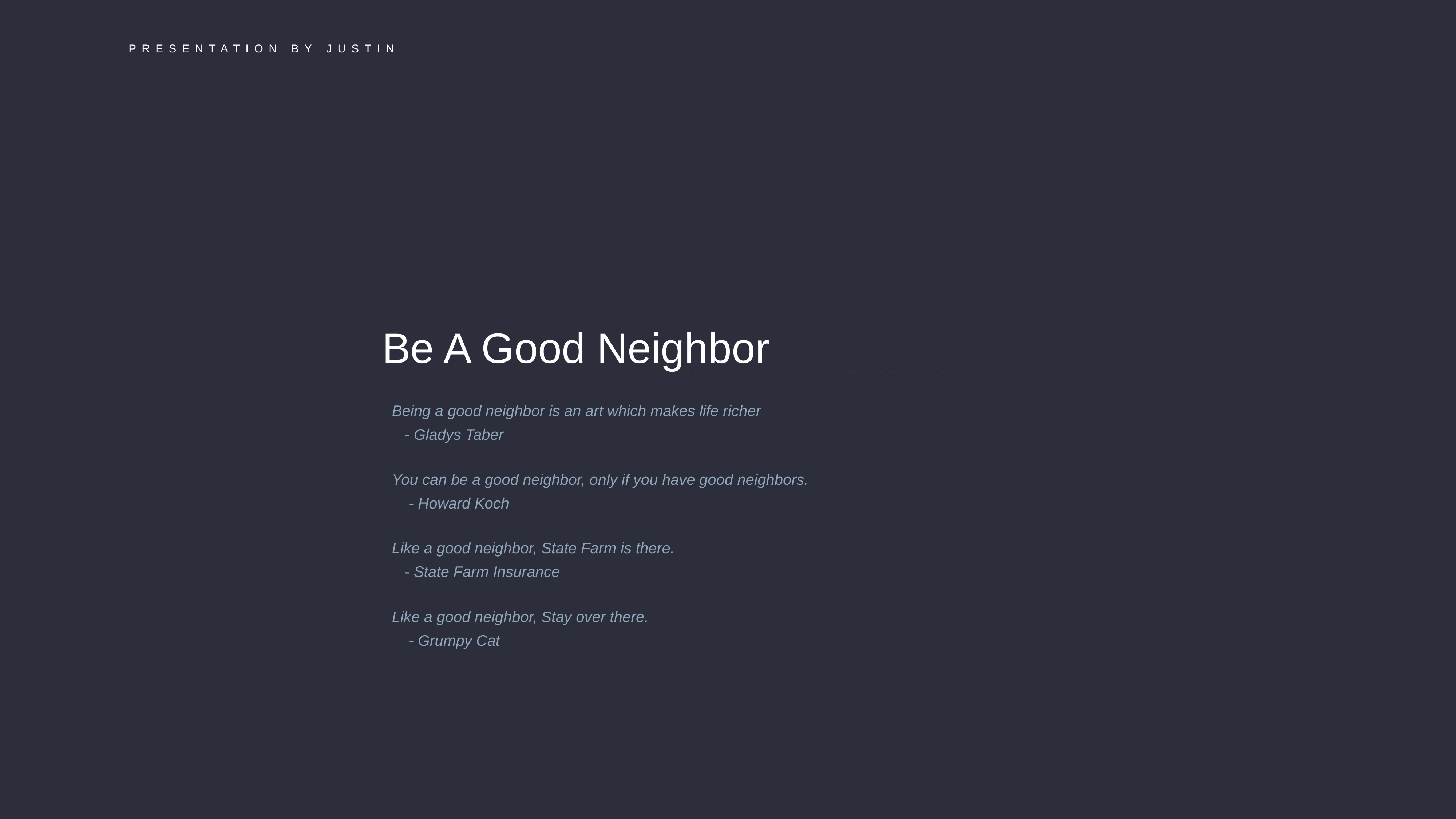

presentation by Justin
Be A Good Neighbor

Being a good neighbor is an art which makes life richer
   - Gladys Taber

You can be a good neighbor, only if you have good neighbors.
    - Howard Koch

Like a good neighbor, State Farm is there.
   - State Farm Insurance

Like a good neighbor, Stay over there.
    - Grumpy Cat